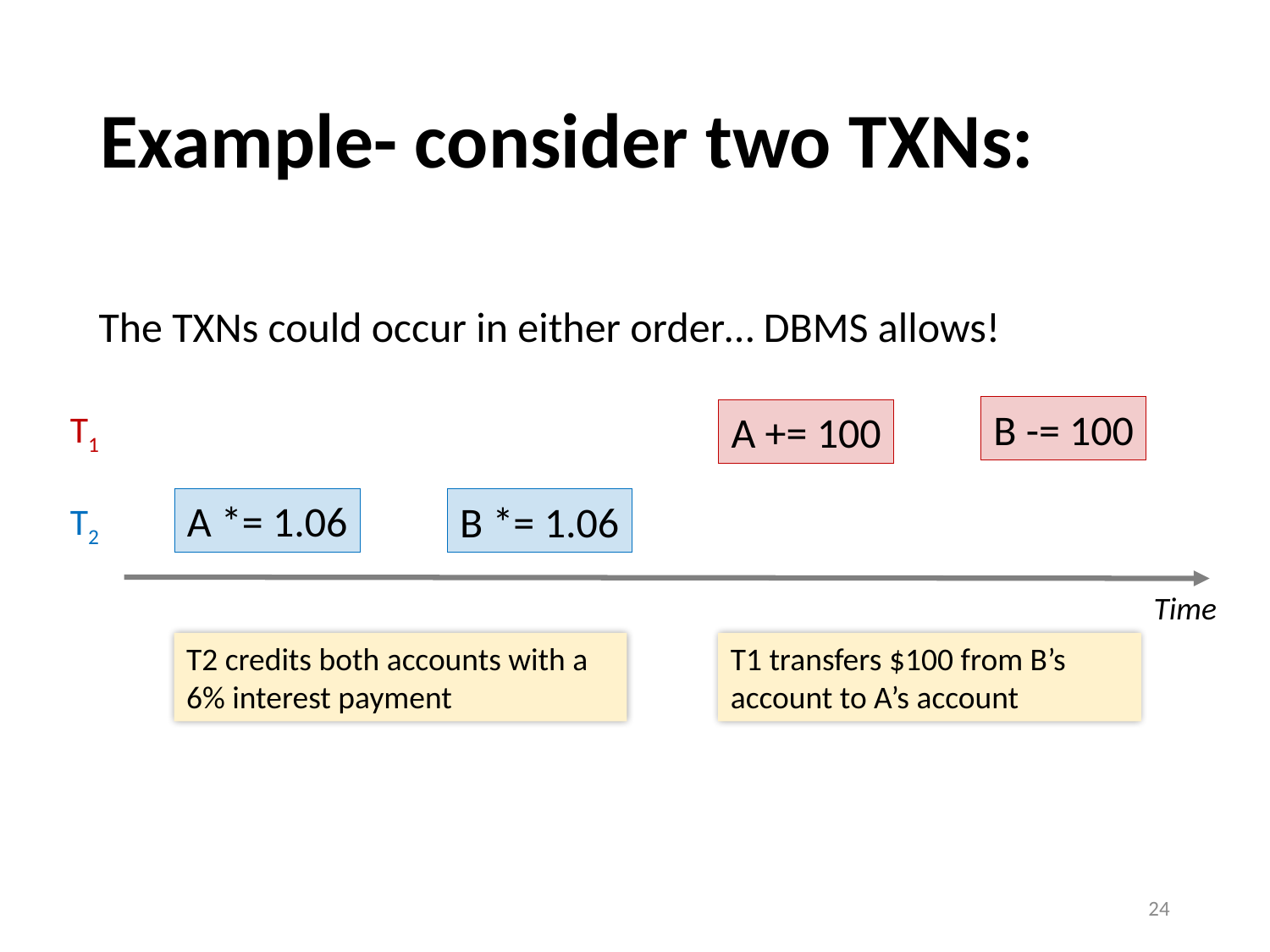

# Example- consider two TXNs:
The TXNs could occur in either order… DBMS allows!
B -= 100
T1
A += 100
A *= 1.06
B *= 1.06
T2
Time
T2 credits both accounts with a 6% interest payment
T1 transfers $100 from B’s account to A’s account
24